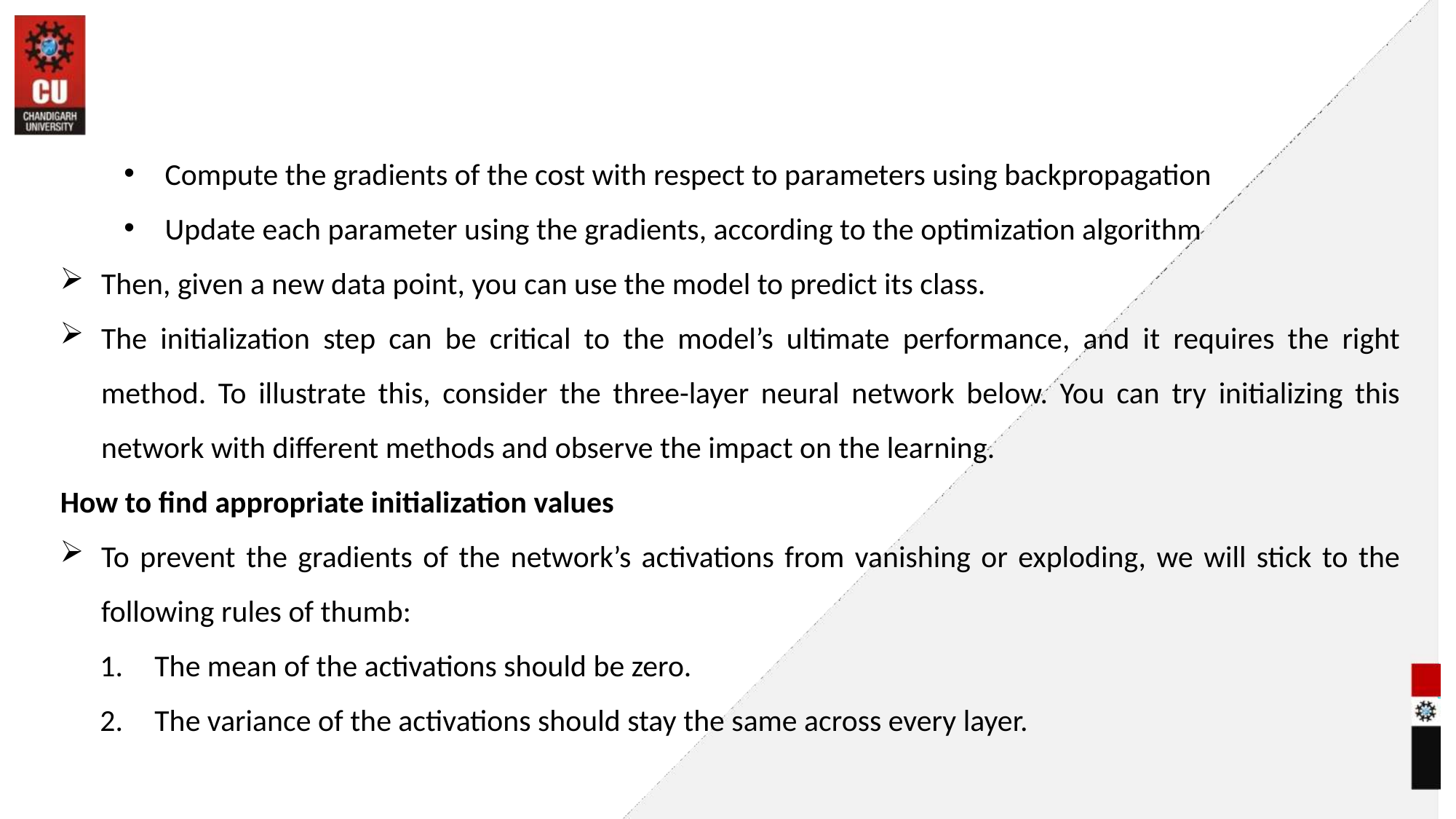

#
Compute the gradients of the cost with respect to parameters using backpropagation
Update each parameter using the gradients, according to the optimization algorithm
Then, given a new data point, you can use the model to predict its class.
The initialization step can be critical to the model’s ultimate performance, and it requires the right method. To illustrate this, consider the three-layer neural network below. You can try initializing this network with different methods and observe the impact on the learning.
How to find appropriate initialization values
To prevent the gradients of the network’s activations from vanishing or exploding, we will stick to the following rules of thumb:
The mean of the activations should be zero.
The variance of the activations should stay the same across every layer.